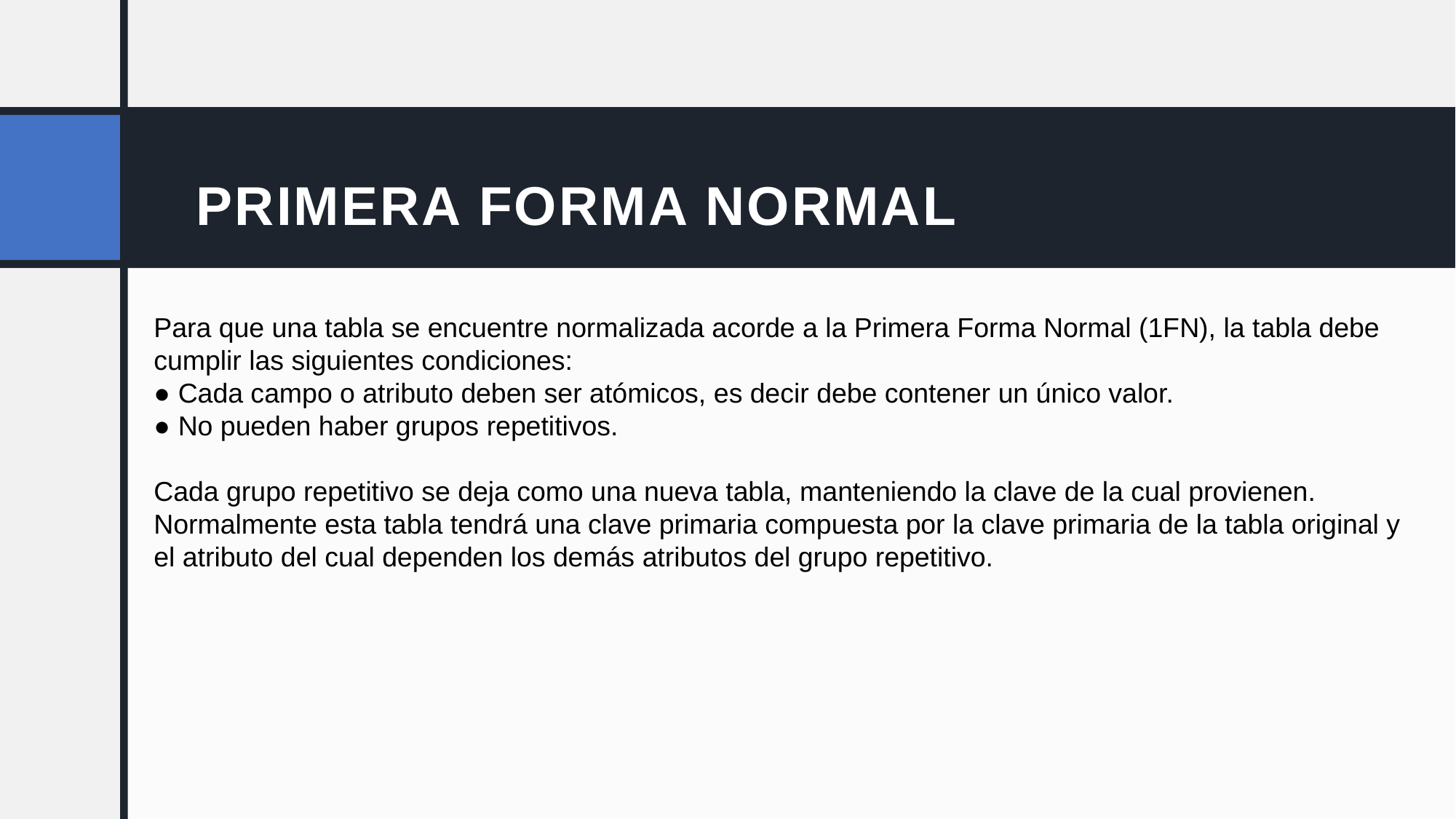

# PRIMERA FORMA NORMAL

Para que una tabla se encuentre normalizada acorde a la Primera Forma Normal (1FN), la tabla debe cumplir las siguientes condiciones:
● Cada campo o atributo deben ser atómicos, es decir debe contener un único valor.
● No pueden haber grupos repetitivos.

Cada grupo repetitivo se deja como una nueva tabla, manteniendo la clave de la cual provienen. Normalmente esta tabla tendrá una clave primaria compuesta por la clave primaria de la tabla original y el atributo del cual dependen los demás atributos del grupo repetitivo.